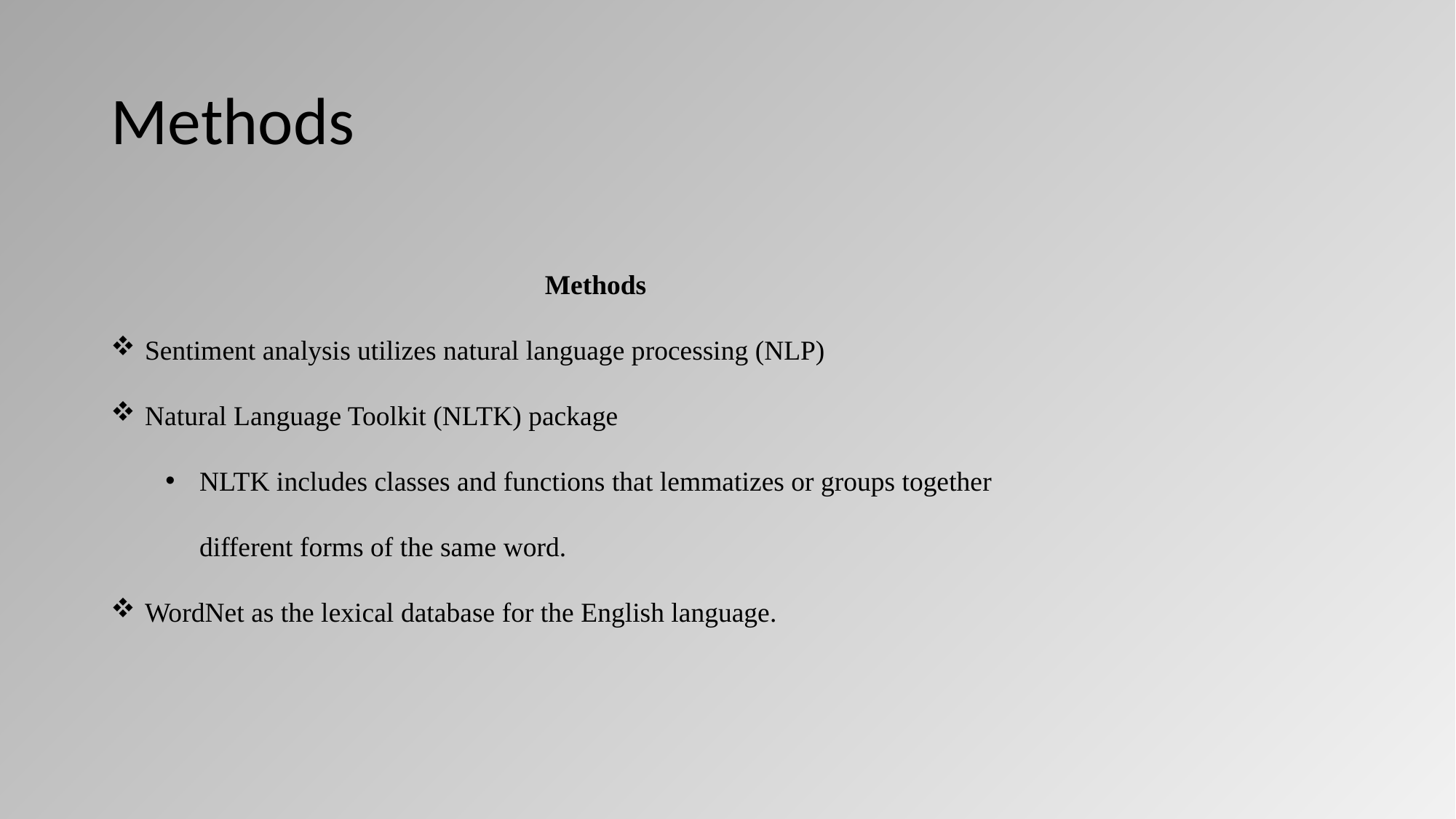

# Methods
Methods
Sentiment analysis utilizes natural language processing (NLP)
Natural Language Toolkit (NLTK) package
NLTK includes classes and functions that lemmatizes or groups together different forms of the same word.
WordNet as the lexical database for the English language.